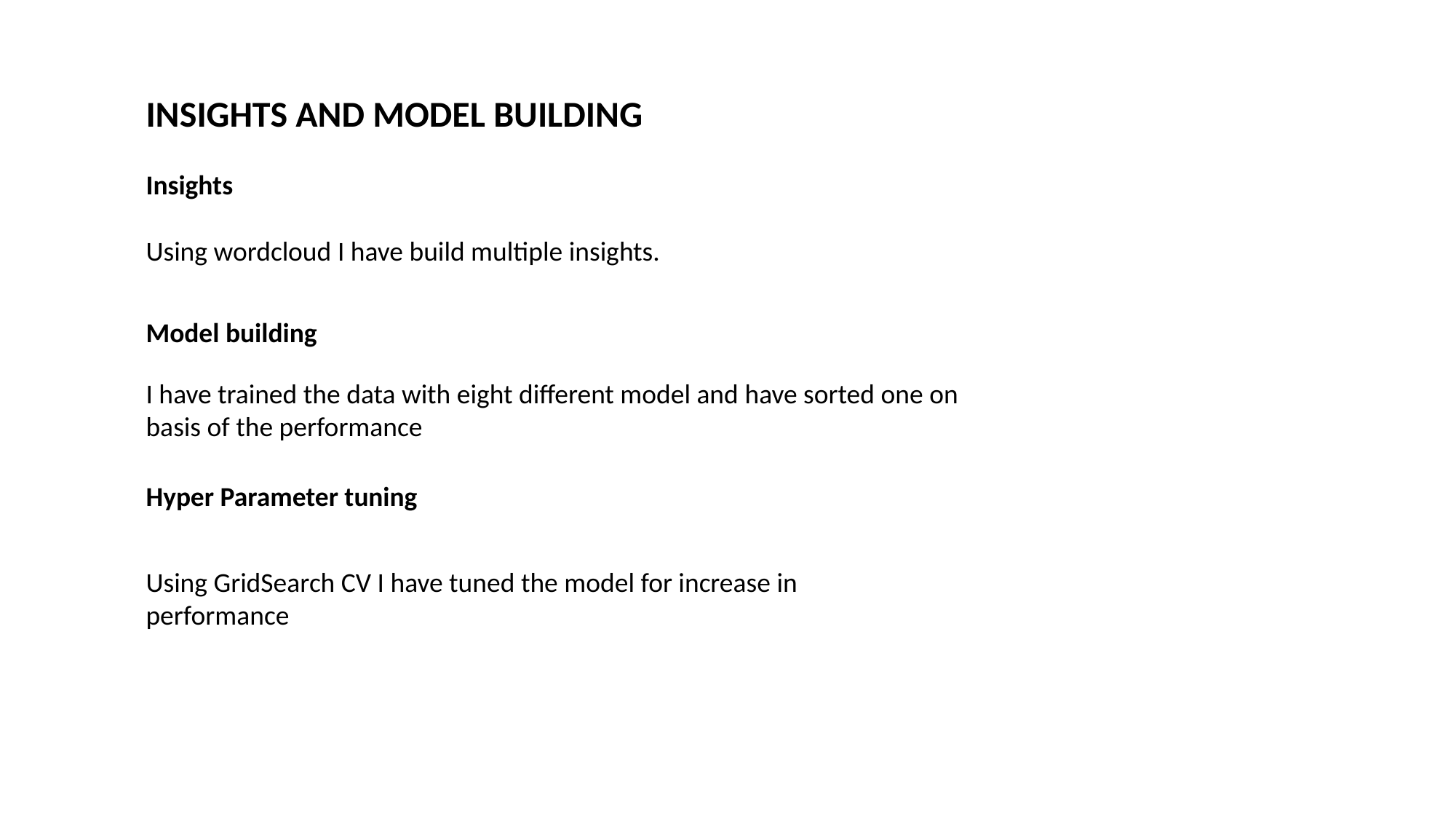

INSIGHTS AND MODEL BUILDING
Insights
Using wordcloud I have build multiple insights.
Model building
I have trained the data with eight different model and have sorted one on basis of the performance
Hyper Parameter tuning
Using GridSearch CV I have tuned the model for increase in performance